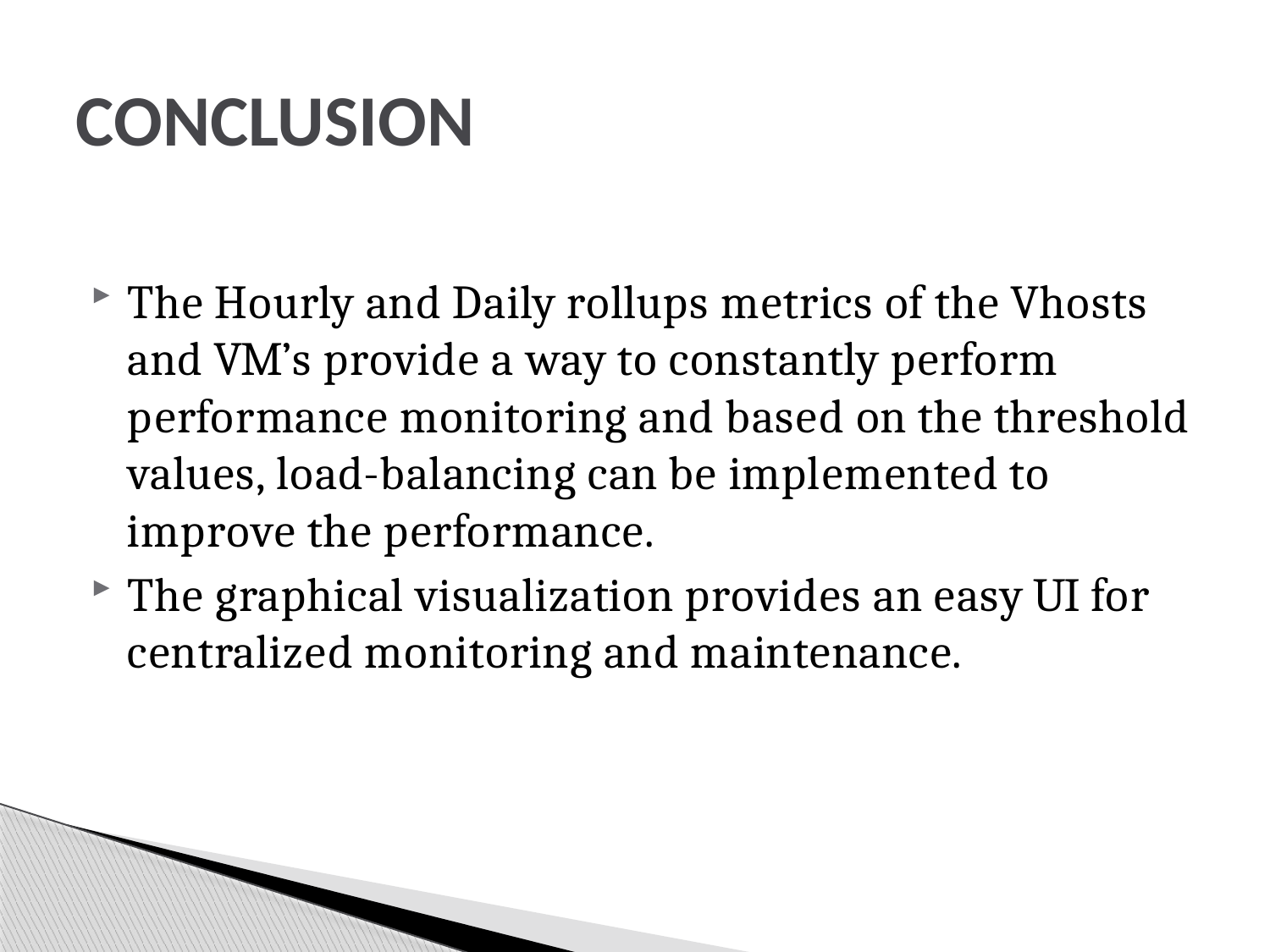

# CONCLUSION
The Hourly and Daily rollups metrics of the Vhosts and VM’s provide a way to constantly perform performance monitoring and based on the threshold values, load-balancing can be implemented to improve the performance.
The graphical visualization provides an easy UI for centralized monitoring and maintenance.